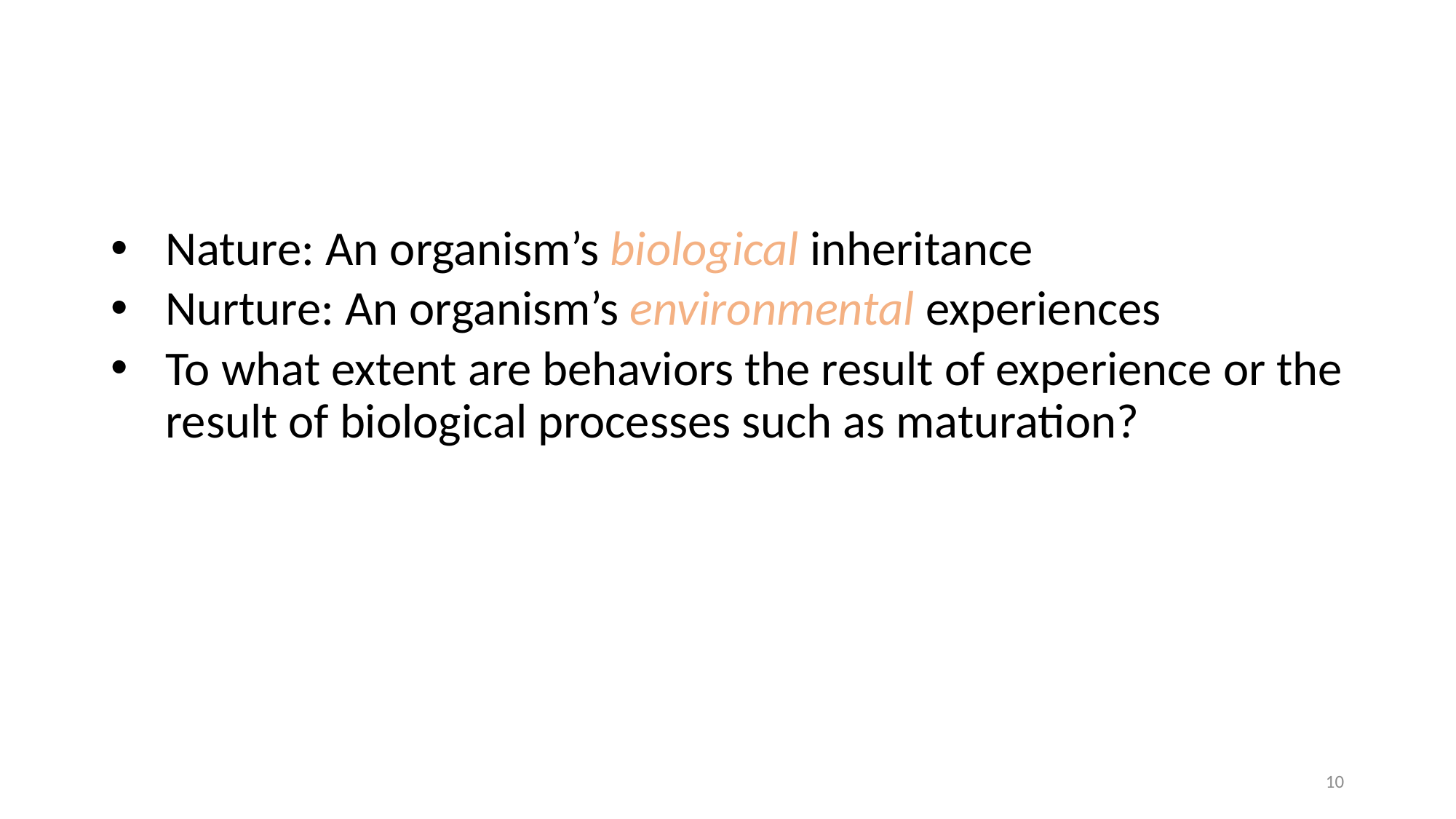

#
Nature: An organism’s biological inheritance
Nurture: An organism’s environmental experiences
To what extent are behaviors the result of experience or the result of biological processes such as maturation?

10